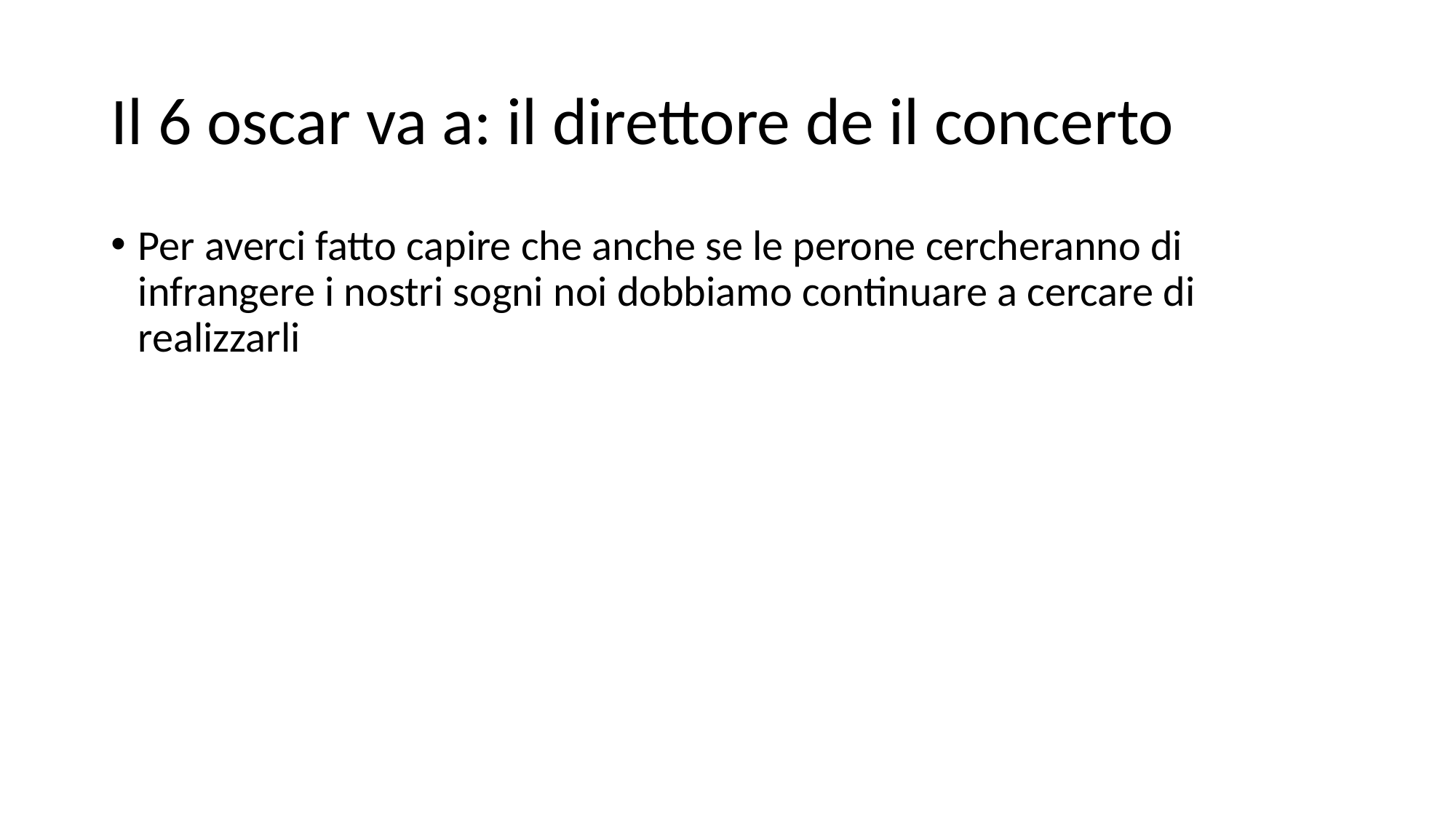

# Il 6 oscar va a: il direttore de il concerto
Per averci fatto capire che anche se le perone cercheranno di infrangere i nostri sogni noi dobbiamo continuare a cercare di realizzarli